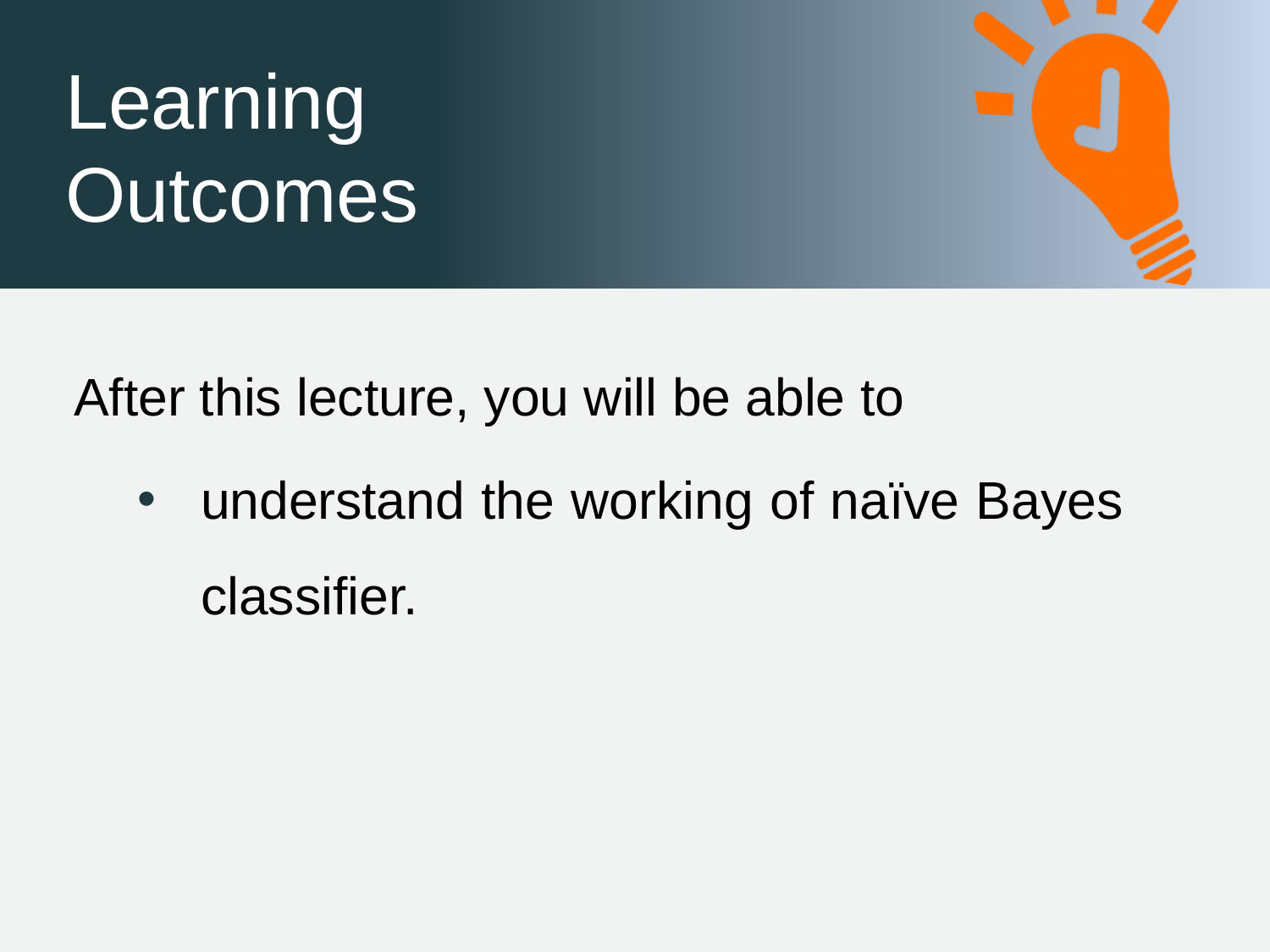

After this lecture, you will be able to
understand the working of naïve Bayes classifier.